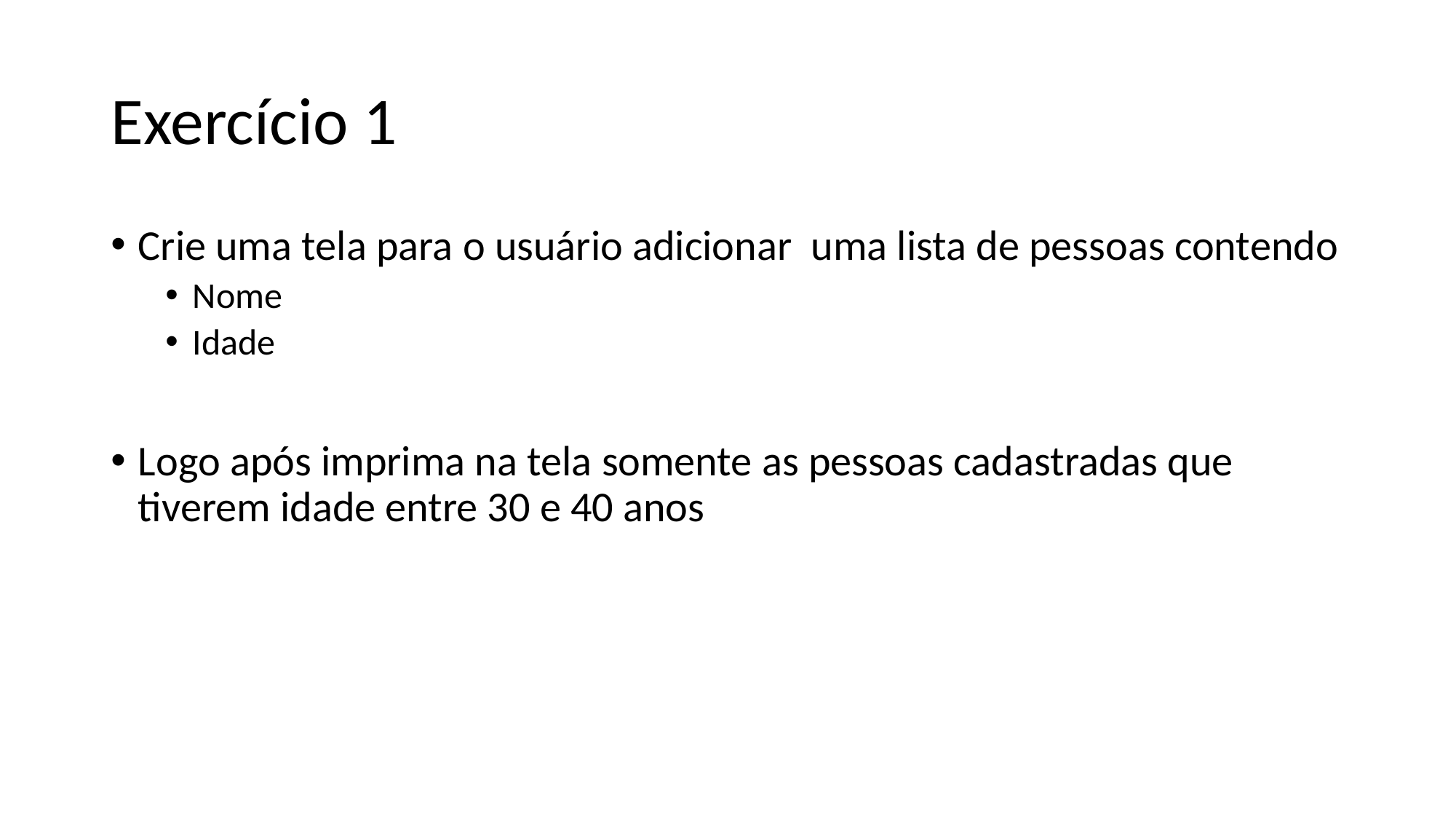

# Exercício 1
Crie uma tela para o usuário adicionar  uma lista de pessoas contendo
Nome
Idade

Logo após imprima na tela somente as pessoas cadastradas que tiverem idade entre 30 e 40 anos